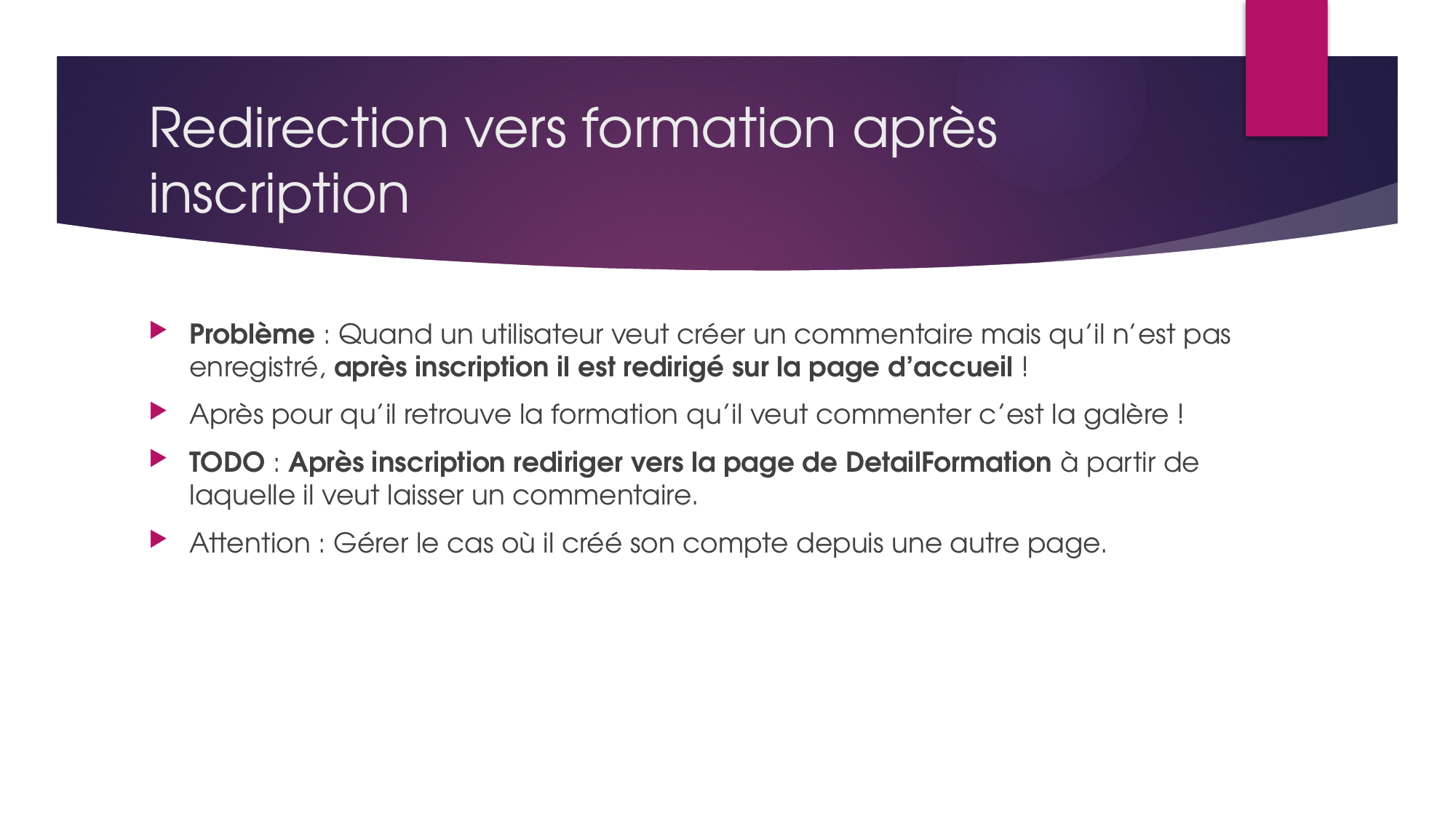

# Redirection vers formation après inscription
Problème : Quand un utilisateur veut créer un commentaire mais qu’il n’est pas enregistré, après inscription il est redirigé sur la page d’accueil !
Après pour qu’il retrouve la formation qu’il veut commenter c’est la galère !
TODO : Après inscription rediriger vers la page de DetailFormation à partir de laquelle il veut laisser un commentaire.
Attention : Gérer le cas où il créé son compte depuis une autre page.